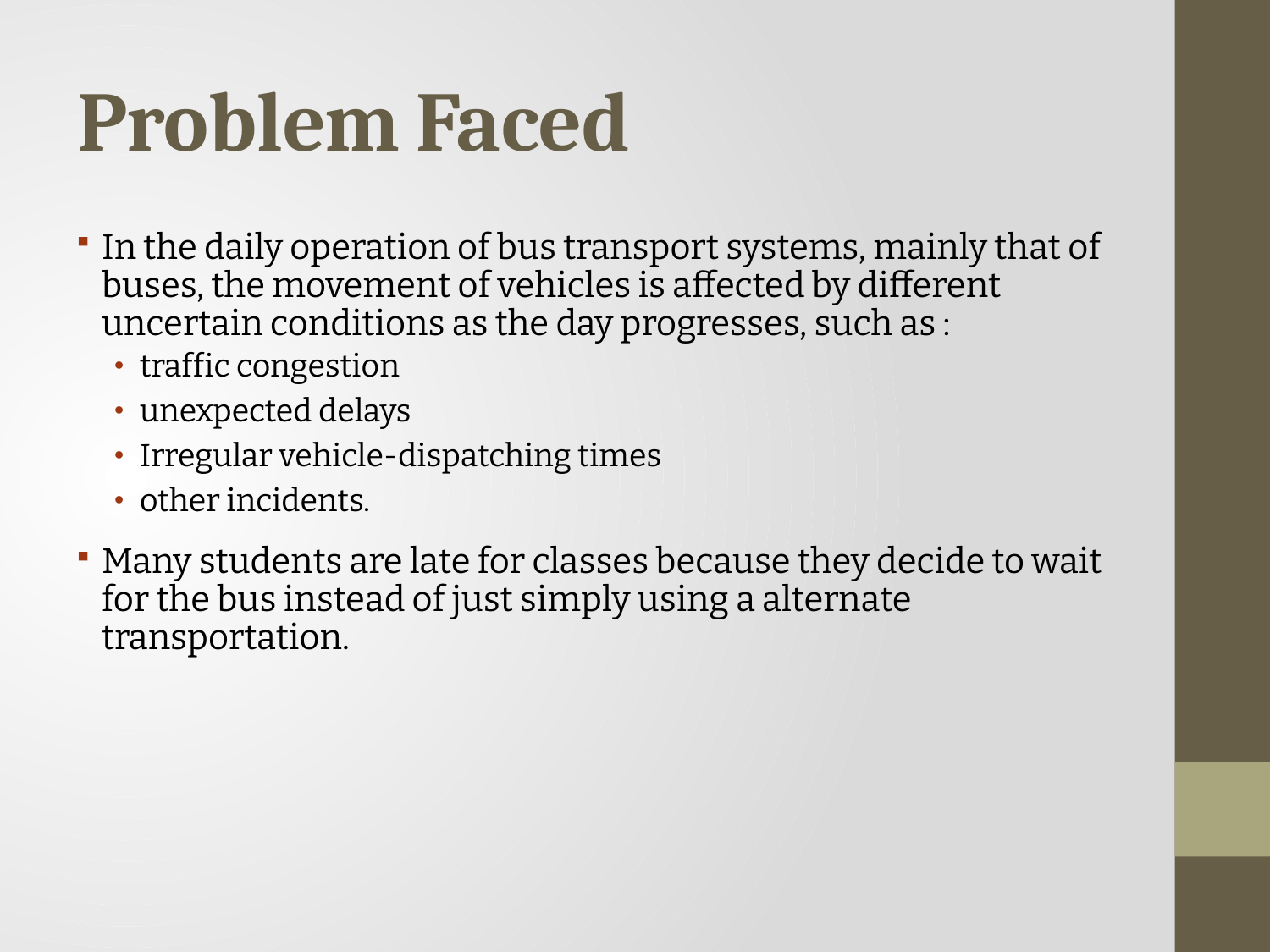

# Problem Faced
In the daily operation of bus transport systems, mainly that of buses, the movement of vehicles is affected by different uncertain conditions as the day progresses, such as :
traffic congestion
unexpected delays
Irregular vehicle-dispatching times
other incidents.
Many students are late for classes because they decide to wait for the bus instead of just simply using a alternate transportation.